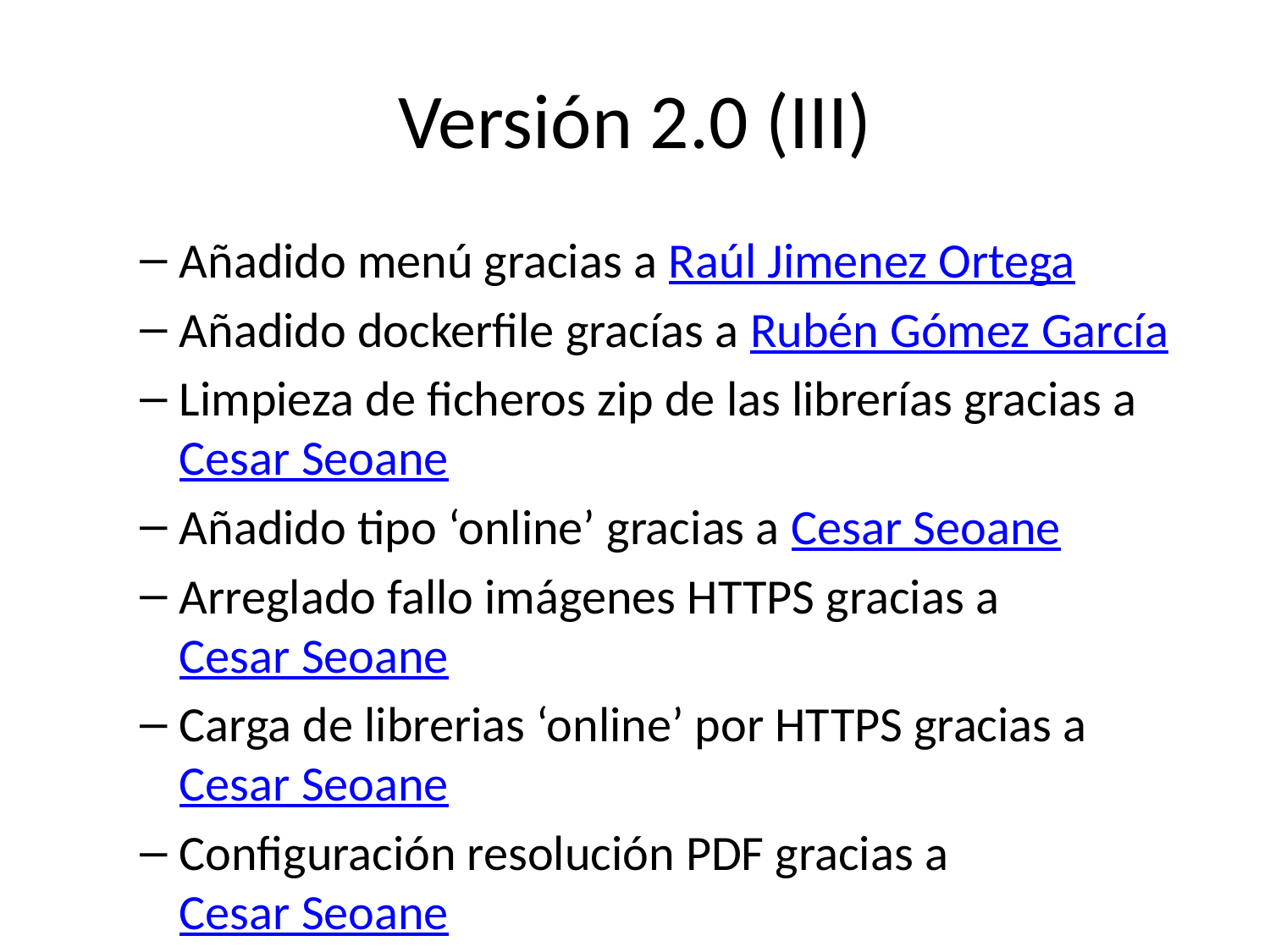

# Versión 2.0 (III)
Añadido menú gracias a Raúl Jimenez Ortega
Añadido dockerfile gracías a Rubén Gómez García
Limpieza de ficheros zip de las librerías gracias a Cesar Seoane
Añadido tipo ‘online’ gracias a Cesar Seoane
Arreglado fallo imágenes HTTPS gracias a Cesar Seoane
Carga de librerias ‘online’ por HTTPS gracias a Cesar Seoane
Configuración resolución PDF gracias a Cesar Seoane